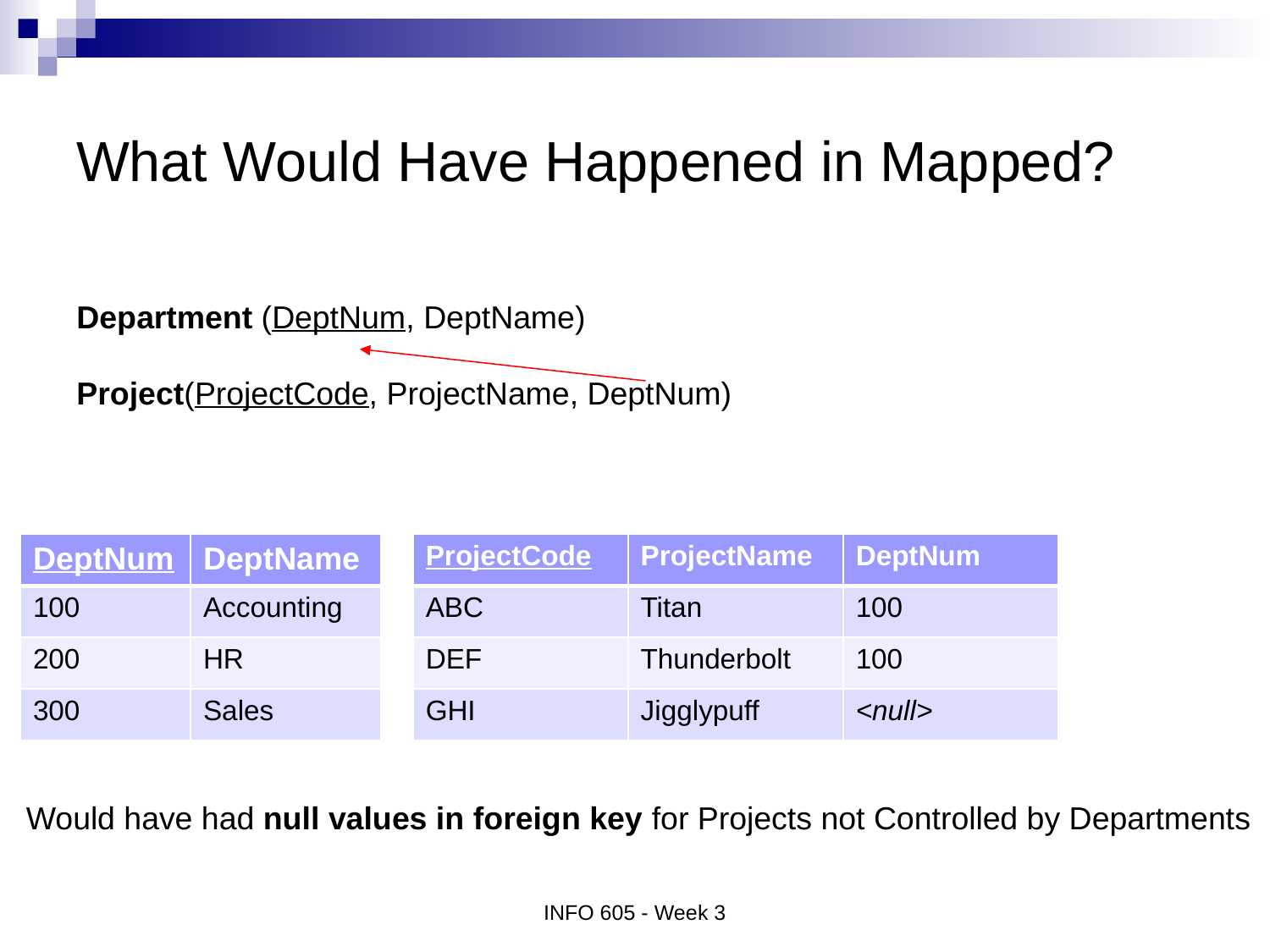

# What Would Have Happened in Mapped?
Department (DeptNum, DeptName)

Project(ProjectCode, ProjectName, DeptNum)

| DeptNum | DeptName |
| --- | --- |
| 100 | Accounting |
| 200 | HR |
| 300 | Sales |
| ProjectCode | ProjectName | DeptNum |
| --- | --- | --- |
| ABC | Titan | 100 |
| DEF | Thunderbolt | 100 |
| GHI | Jigglypuff | <null> |
Would have had null values in foreign key for Projects not Controlled by Departments
INFO 605 - Week 3